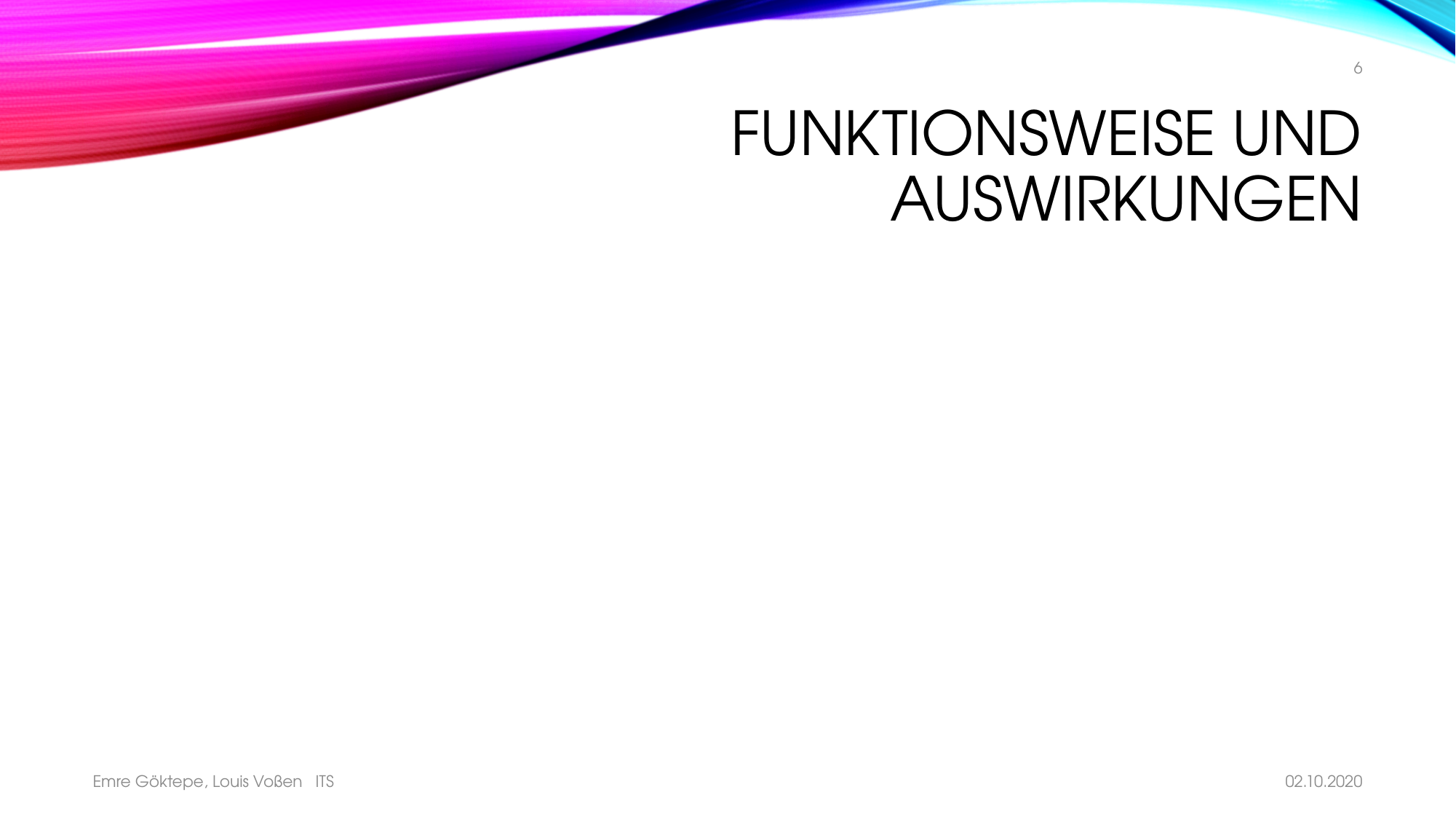

6
# Funktionsweise und Auswirkungen

Emre Göktepe, Louis Voßen   ITS
02.10.2020